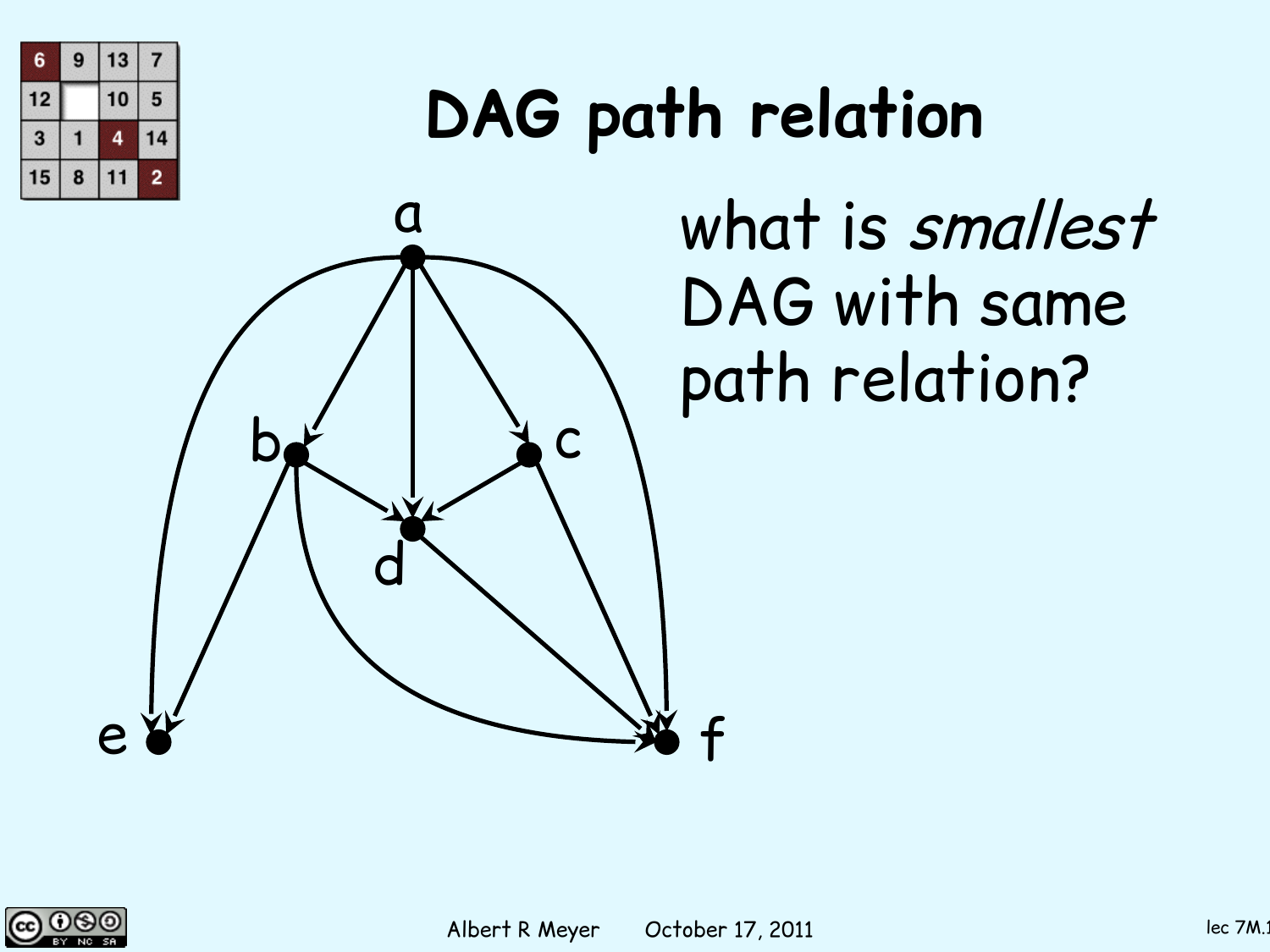

# DAG path relation
a
what is smallest DAG with same
path relation?

c
b

d
e
f

lec 7M.16